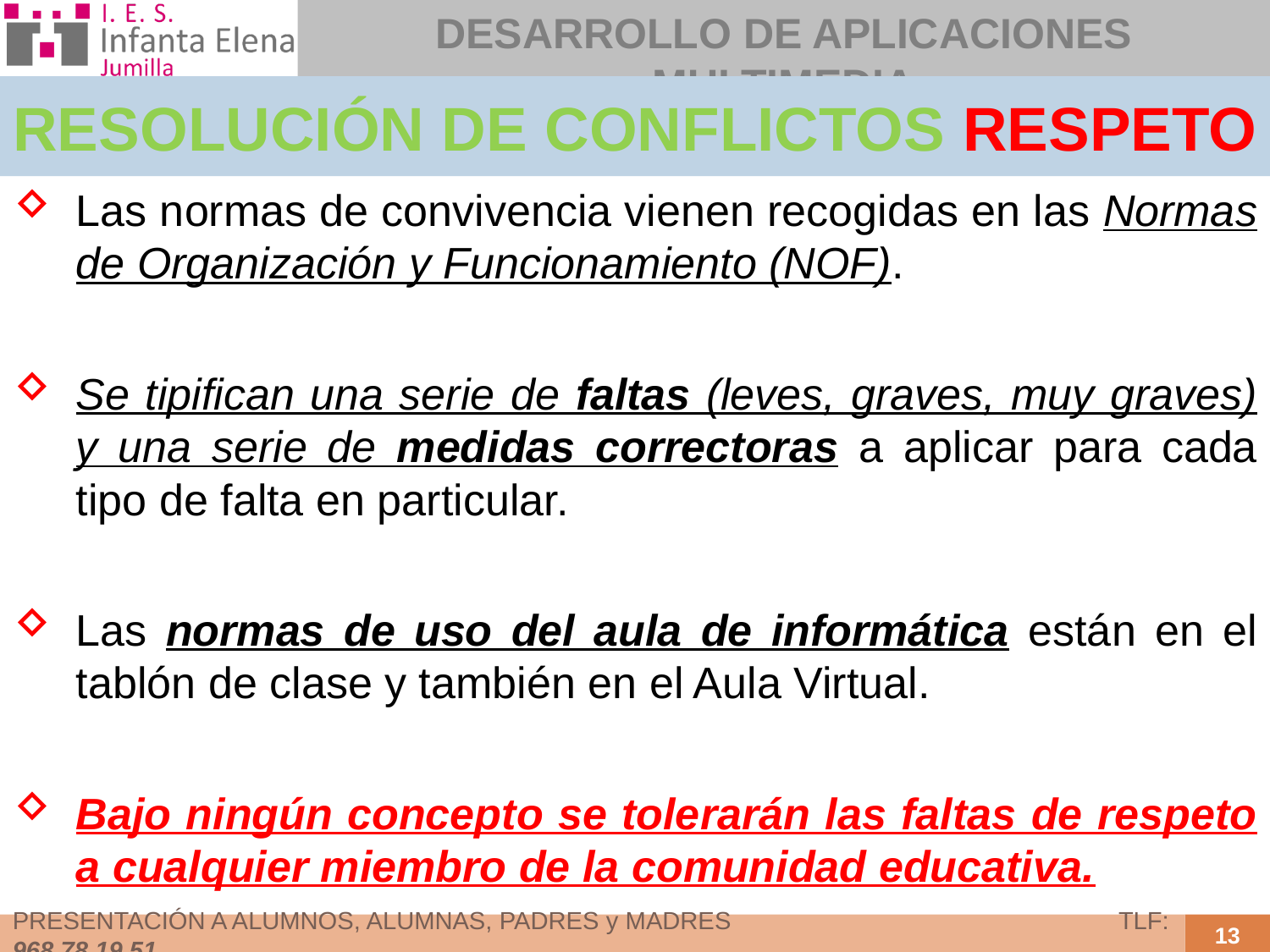

RESOLUCIÓN DE CONFLICTOS RESPETO
Las normas de convivencia vienen recogidas en las Normas de Organización y Funcionamiento (NOF).

Se tipifican una serie de faltas (leves, graves, muy graves) y una serie de medidas correctoras a aplicar para cada tipo de falta en particular.

Las normas de uso del aula de informática están en el tablón de clase y también en el Aula Virtual.

Bajo ningún concepto se tolerarán las faltas de respeto a cualquier miembro de la comunidad educativa.
PRESENTACIÓN A ALUMNOS, ALUMNAS, PADRES y MADRES			             TLF: 968 78 19 51
13